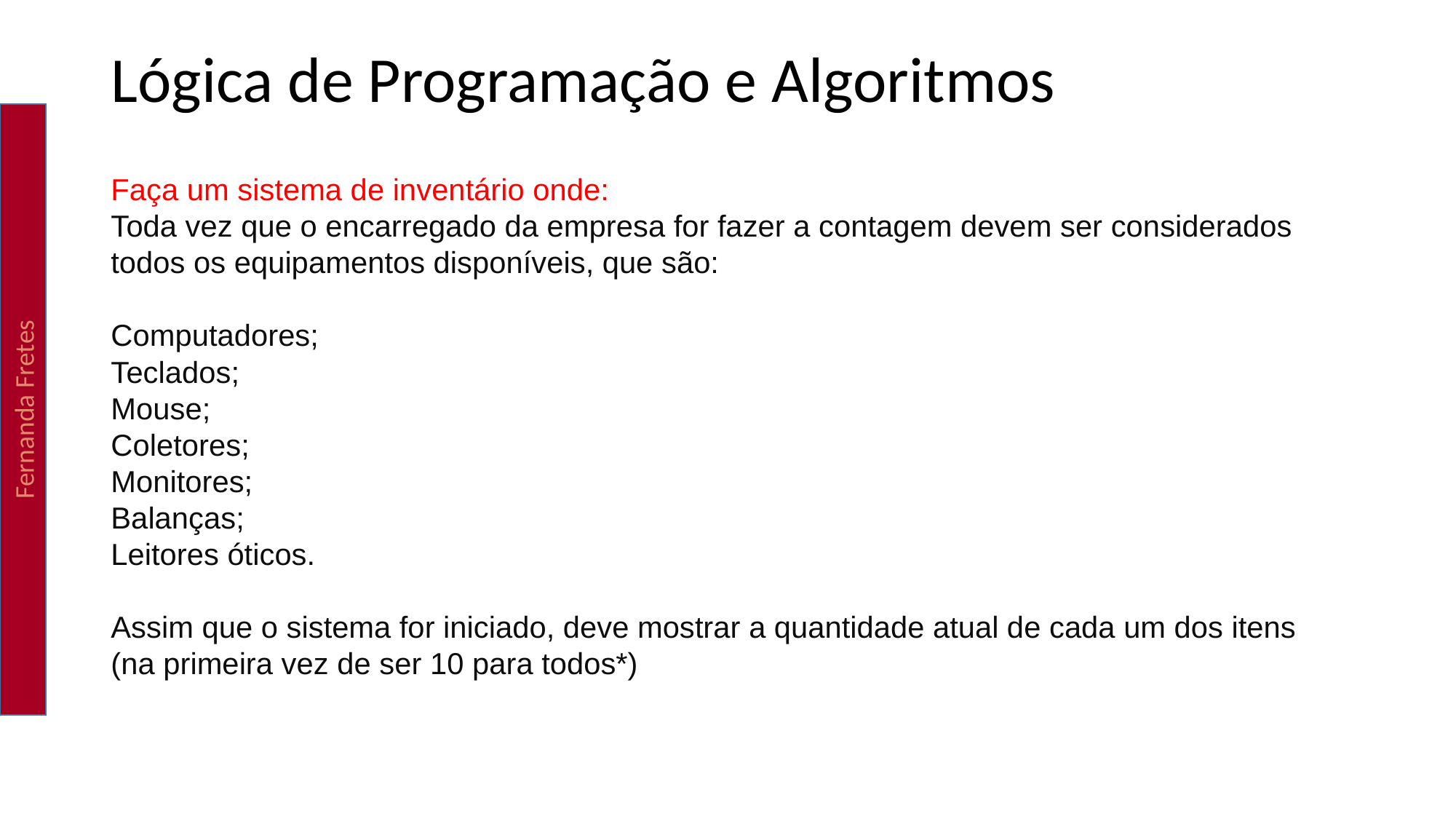

Lógica de Programação e Algoritmos
Fernanda Fretes
Faça um sistema de inventário onde:
Toda vez que o encarregado da empresa for fazer a contagem devem ser considerados todos os equipamentos disponíveis, que são:

Computadores;
Teclados;
Mouse;
Coletores;
Monitores;
Balanças;
Leitores óticos.

Assim que o sistema for iniciado, deve mostrar a quantidade atual de cada um dos itens (na primeira vez de ser 10 para todos*)